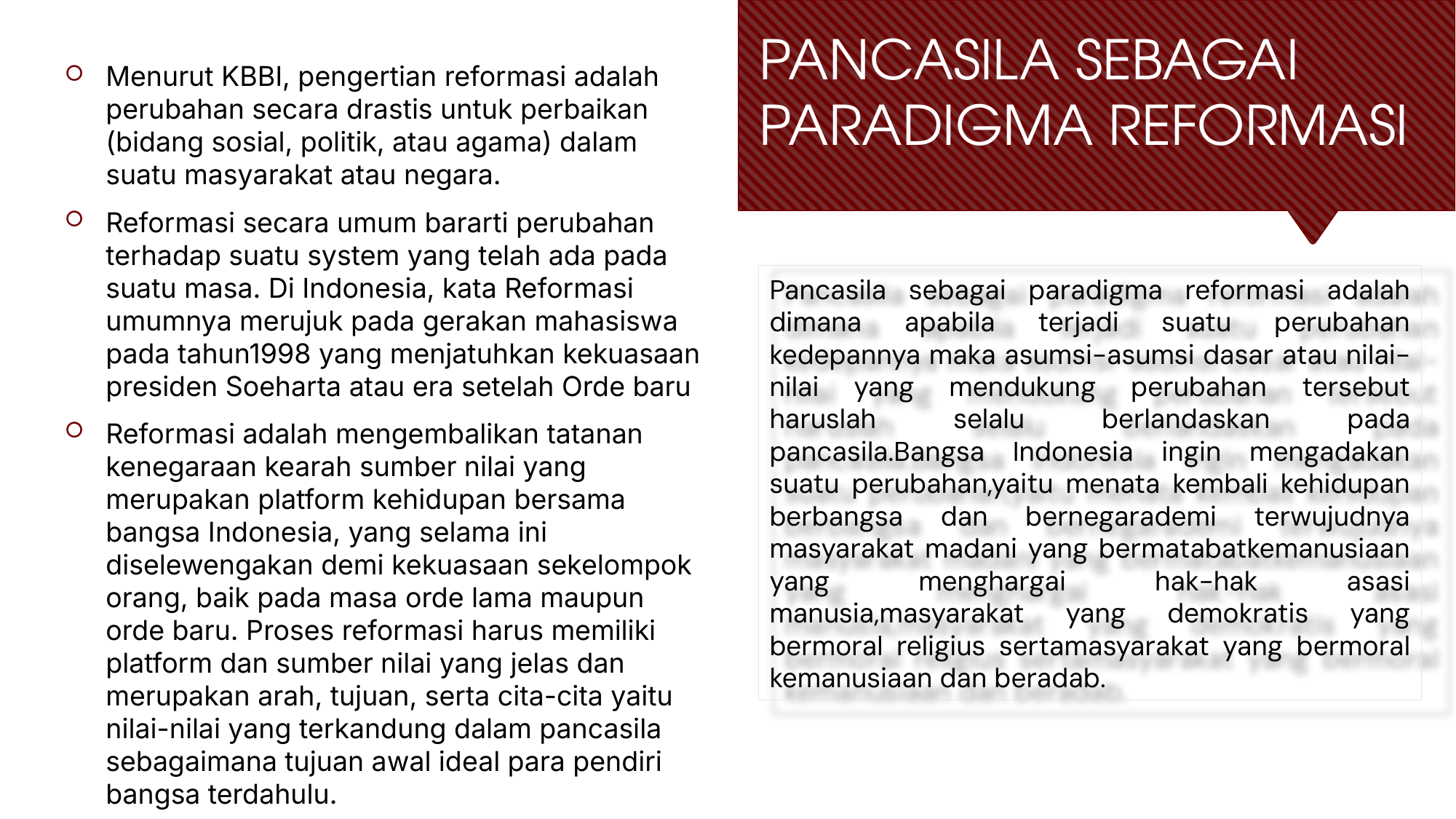

# PANCASILA SEBAGAI PARADIGMA REFORMASI
Menurut KBBI, pengertian reformasi adalah perubahan secara drastis untuk perbaikan (bidang sosial, politik, atau agama) dalam suatu masyarakat atau negara.
Reformasi secara umum bararti perubahan terhadap suatu system yang telah ada pada suatu masa. Di Indonesia, kata Reformasi umumnya merujuk pada gerakan mahasiswa pada tahun1998 yang menjatuhkan kekuasaan presiden Soeharta atau era setelah Orde baru
Reformasi adalah mengembalikan tatanan kenegaraan kearah sumber nilai yang merupakan platform kehidupan bersama bangsa Indonesia, yang selama ini diselewengakan demi kekuasaan sekelompok orang, baik pada masa orde lama maupun orde baru. Proses reformasi harus memiliki platform dan sumber nilai yang jelas dan merupakan arah, tujuan, serta cita-cita yaitu nilai-nilai yang terkandung dalam pancasila sebagaimana tujuan awal ideal para pendiri bangsa terdahulu.
Pancasila sebagai paradigma reformasi adalah dimana apabila terjadi suatu perubahan kedepannya maka asumsi-asumsi dasar atau nilai-nilai yang mendukung perubahan tersebut haruslah selalu berlandaskan pada pancasila.Bangsa Indonesia ingin mengadakan suatu perubahan,yaitu menata kembali kehidupan berbangsa dan bernegarademi terwujudnya masyarakat madani yang bermatabatkemanusiaan yang menghargai hak-hak asasi manusia,masyarakat yang demokratis yang bermoral religius sertamasyarakat yang bermoral kemanusiaan dan beradab.